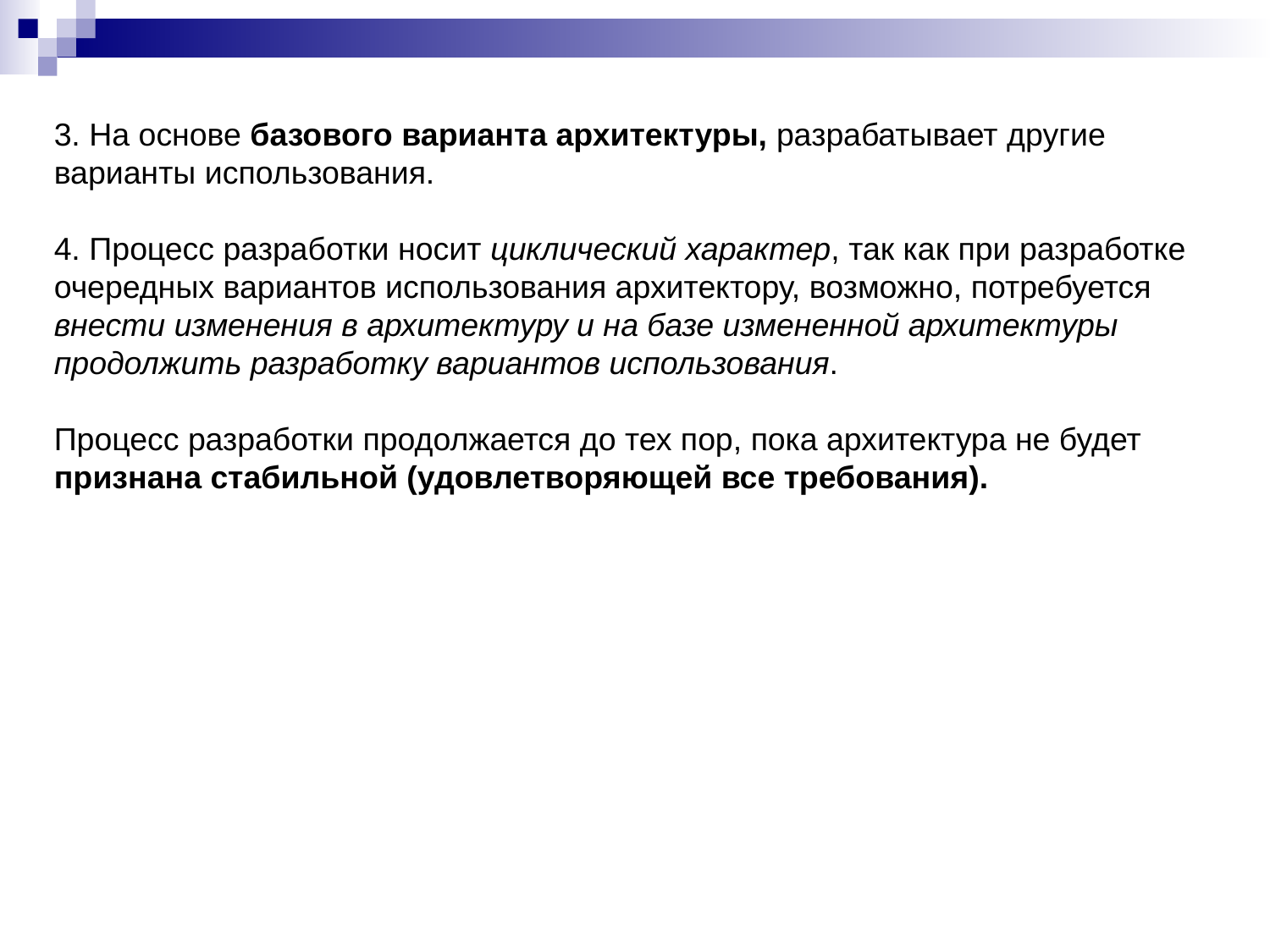

3. На основе базового варианта архитектуры, разрабатывает другие варианты использования.

4. Процесс разработки носит циклический характер, так как при разработке очередных вариантов использования архитектору, возможно, потребуется внести изменения в архитектуру и на базе измененной архитектуры продолжить разработку вариантов использования.

Процесс разработки продолжается до тех пор, пока архитектура не будет признана стабильной (удовлетворяющей все требования).